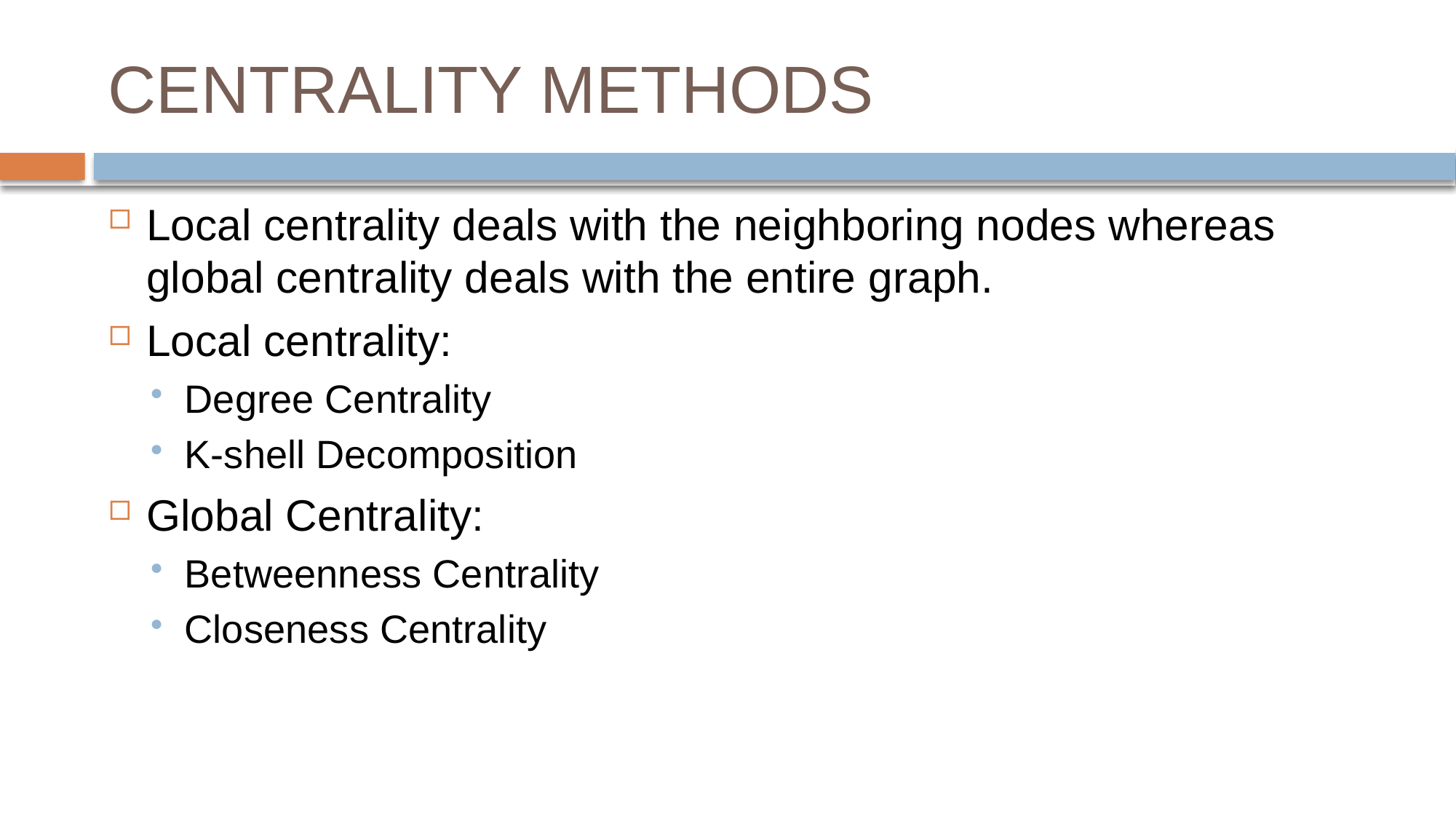

# CENTRALITY METHODS
Local centrality deals with the neighboring nodes whereas global centrality deals with the entire graph.
Local centrality:
Degree Centrality
K-shell Decomposition
Global Centrality:
Betweenness Centrality
Closeness Centrality